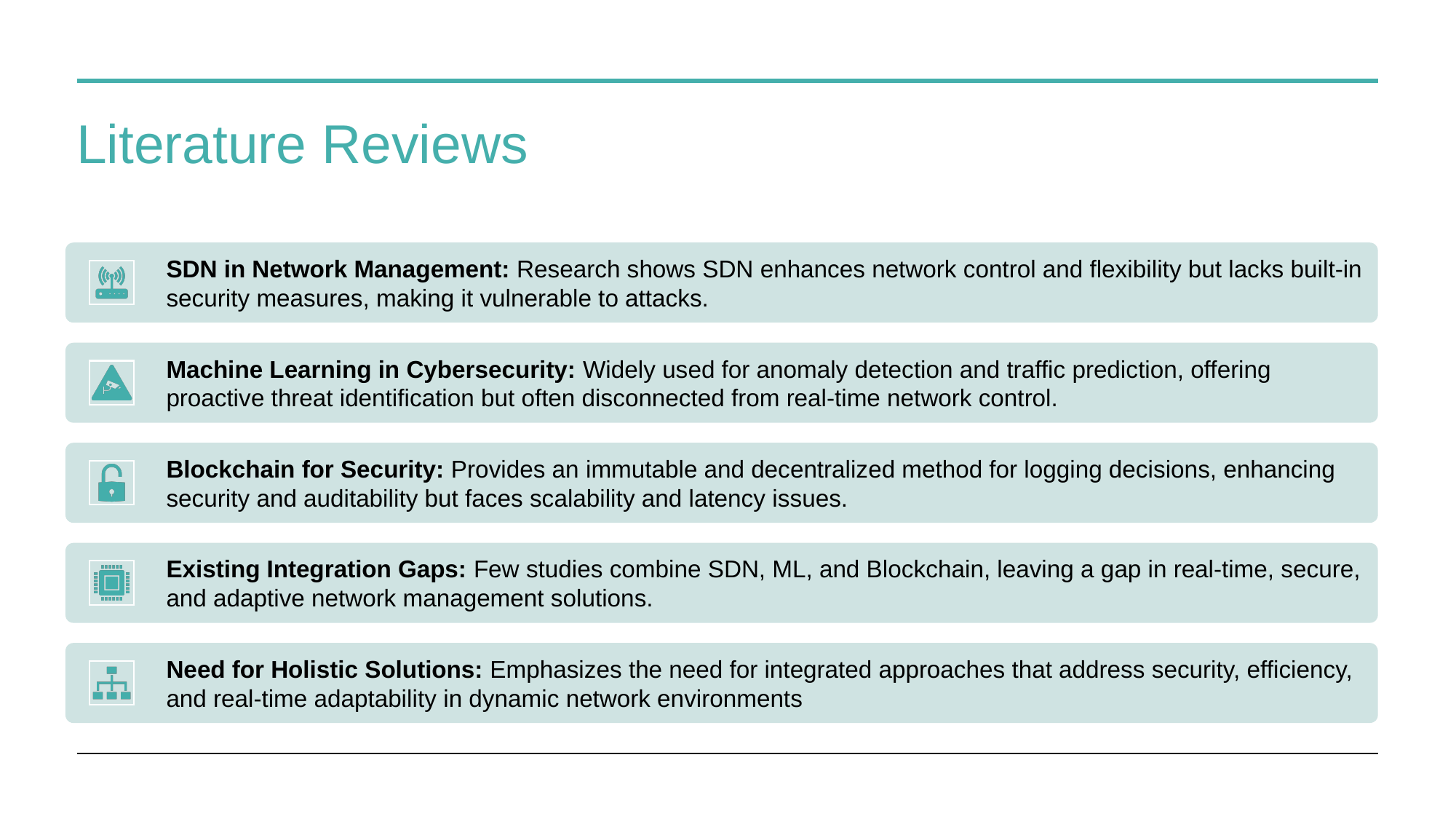

# Literature Reviews
SDN in Network Management: Research shows SDN enhances network control and flexibility but lacks built-in security measures, making it vulnerable to attacks.
Machine Learning in Cybersecurity: Widely used for anomaly detection and traffic prediction, offering proactive threat identification but often disconnected from real-time network control.
Blockchain for Security: Provides an immutable and decentralized method for logging decisions, enhancing security and auditability but faces scalability and latency issues.
Existing Integration Gaps: Few studies combine SDN, ML, and Blockchain, leaving a gap in real-time, secure, and adaptive network management solutions.
Need for Holistic Solutions: Emphasizes the need for integrated approaches that address security, efficiency, and real-time adaptability in dynamic network environments